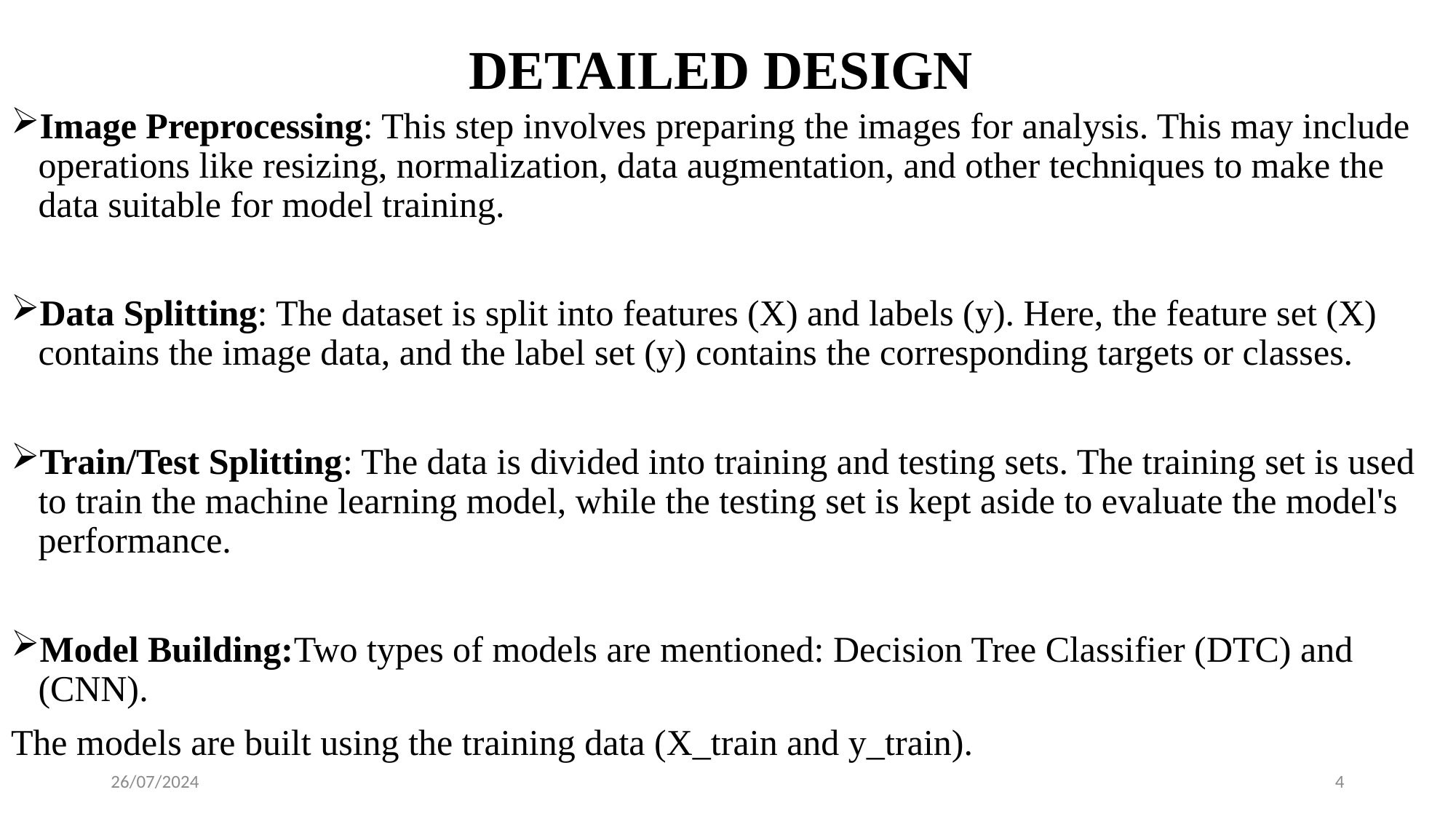

# DETAILED DESIGN
Image Preprocessing: This step involves preparing the images for analysis. This may include operations like resizing, normalization, data augmentation, and other techniques to make the data suitable for model training.

Data Splitting: The dataset is split into features (X) and labels (y). Here, the feature set (X) contains the image data, and the label set (y) contains the corresponding targets or classes.

Train/Test Splitting: The data is divided into training and testing sets. The training set is used to train the machine learning model, while the testing set is kept aside to evaluate the model's performance.

Model Building:Two types of models are mentioned: Decision Tree Classifier (DTC) and  (CNN).
The models are built using the training data (X_train and y_train).
26/07/2024
4